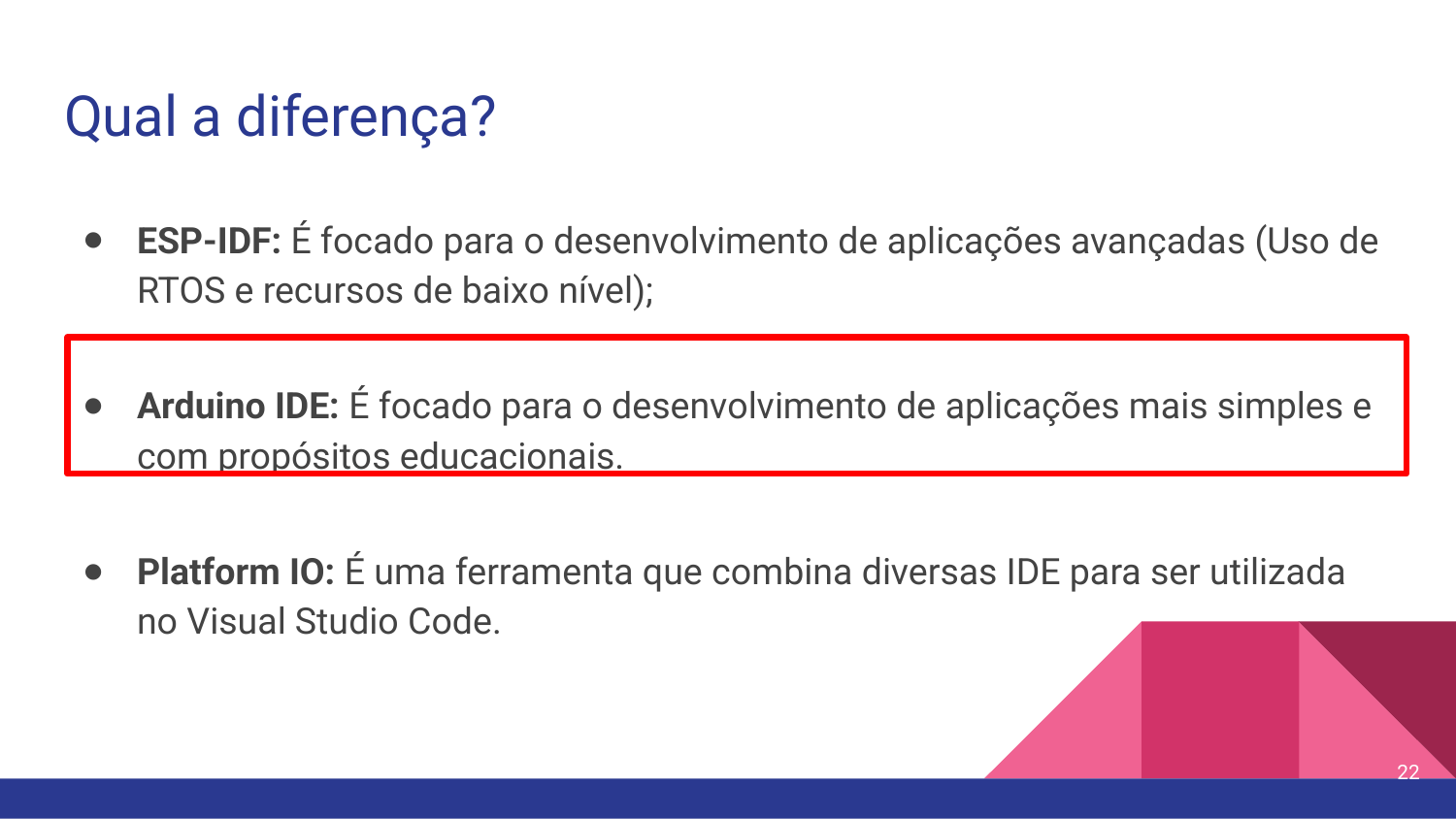

# Qual a diferença?
ESP-IDF: É focado para o desenvolvimento de aplicações avançadas (Uso de RTOS e recursos de baixo nível);

Arduino IDE: É focado para o desenvolvimento de aplicações mais simples e com propósitos educacionais.

Platform IO: É uma ferramenta que combina diversas IDE para ser utilizada no Visual Studio Code.

22